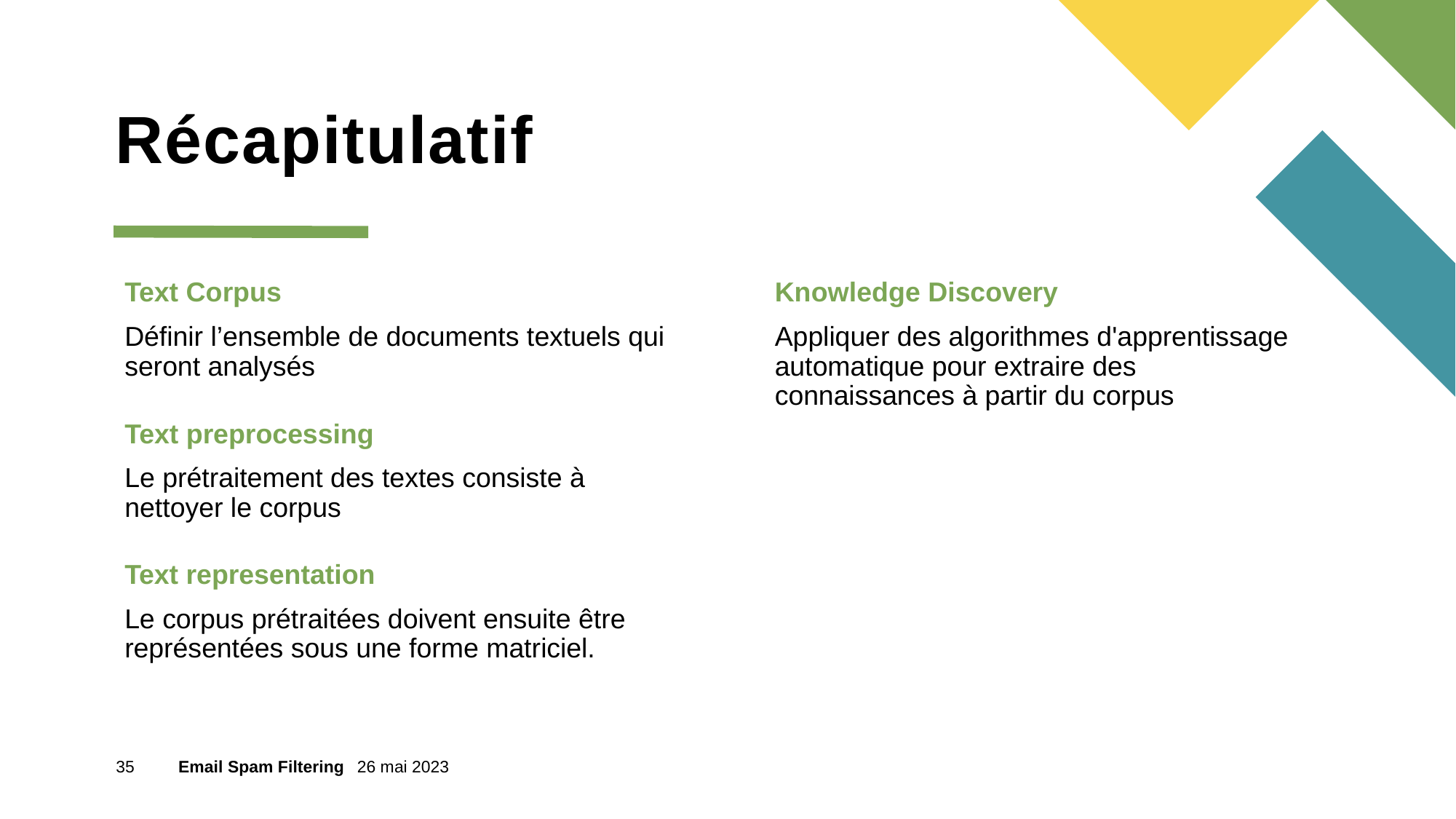

# Récapitulatif
Text Corpus
Knowledge Discovery
Définir l’ensemble de documents textuels qui seront analysés
Appliquer des algorithmes d'apprentissage automatique pour extraire des connaissances à partir du corpus
Text preprocessing
Le prétraitement des textes consiste à nettoyer le corpus
Text representation
Le corpus prétraitées doivent ensuite être représentées sous une forme matriciel.
35
Email Spam Filtering
26 mai 2023